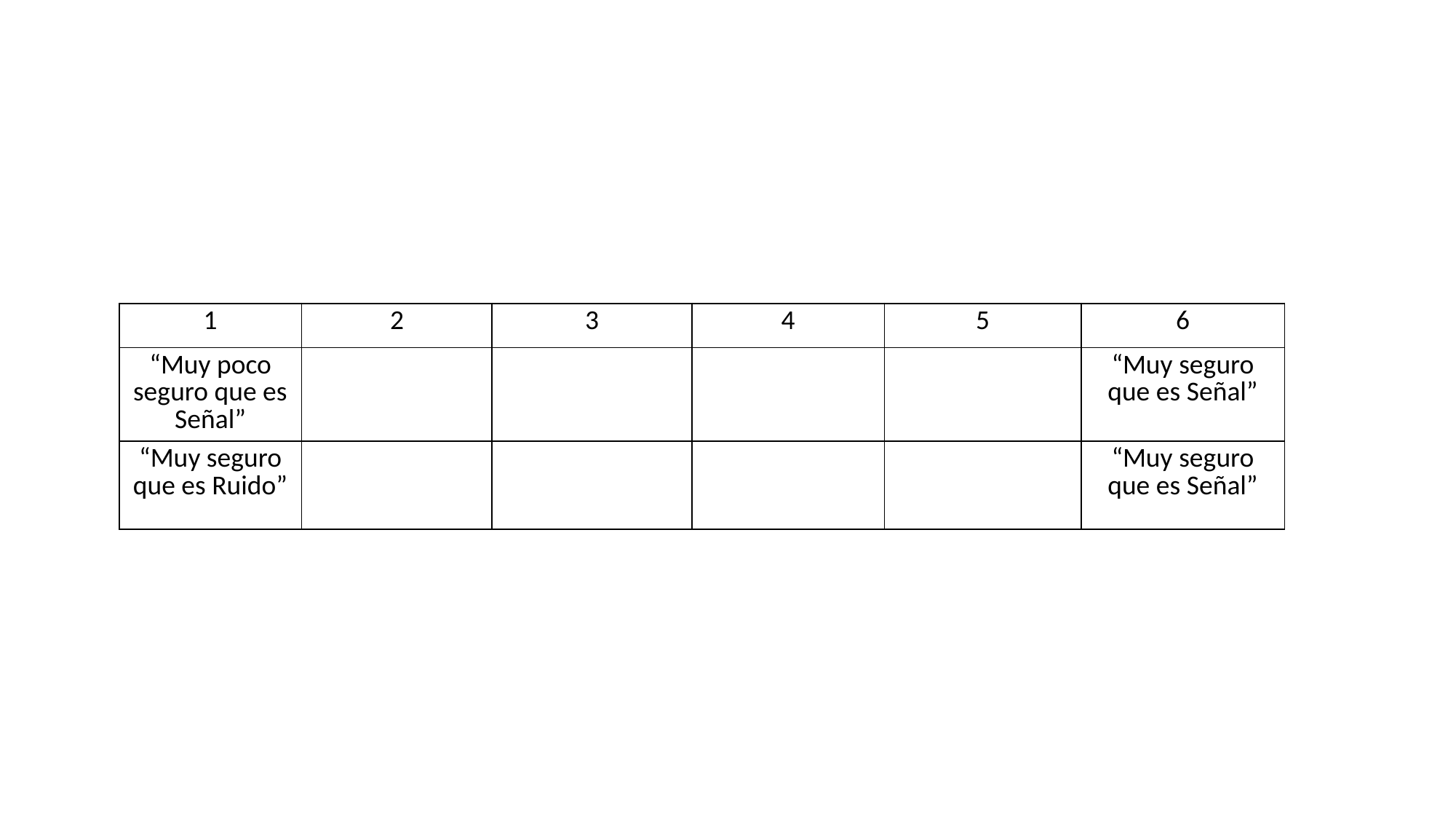

#

|  | 1 | 2 | 3 | 4 | 5 | 6 |
| --- | --- | --- | --- | --- | --- | --- |
|  | “Muy poco seguro que es Señal” |  |  |  |  | “Muy seguro que es Señal” |
|  | “Muy seguro que es Ruido” |  |  |  |  | “Muy seguro que es Señal” |